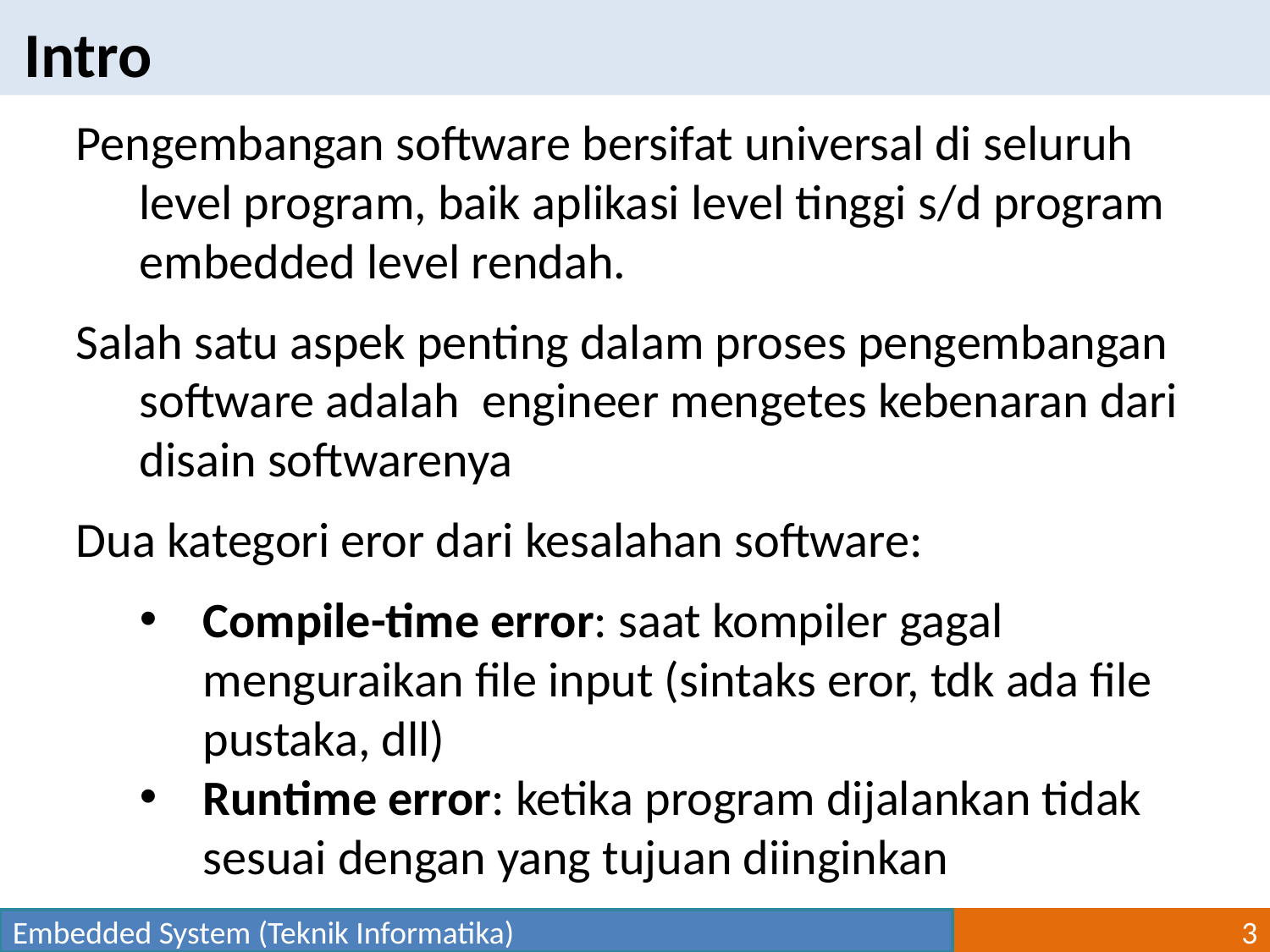

Intro
Pengembangan software bersifat universal di seluruh level program, baik aplikasi level tinggi s/d program embedded level rendah.
Salah satu aspek penting dalam proses pengembangan software adalah  engineer mengetes kebenaran dari disain softwarenya
Dua kategori eror dari kesalahan software:
Compile-time error: saat kompiler gagal menguraikan file input (sintaks eror, tdk ada file pustaka, dll)
Runtime error: ketika program dijalankan tidak sesuai dengan yang tujuan diinginkan
Embedded System (Teknik Informatika)
3